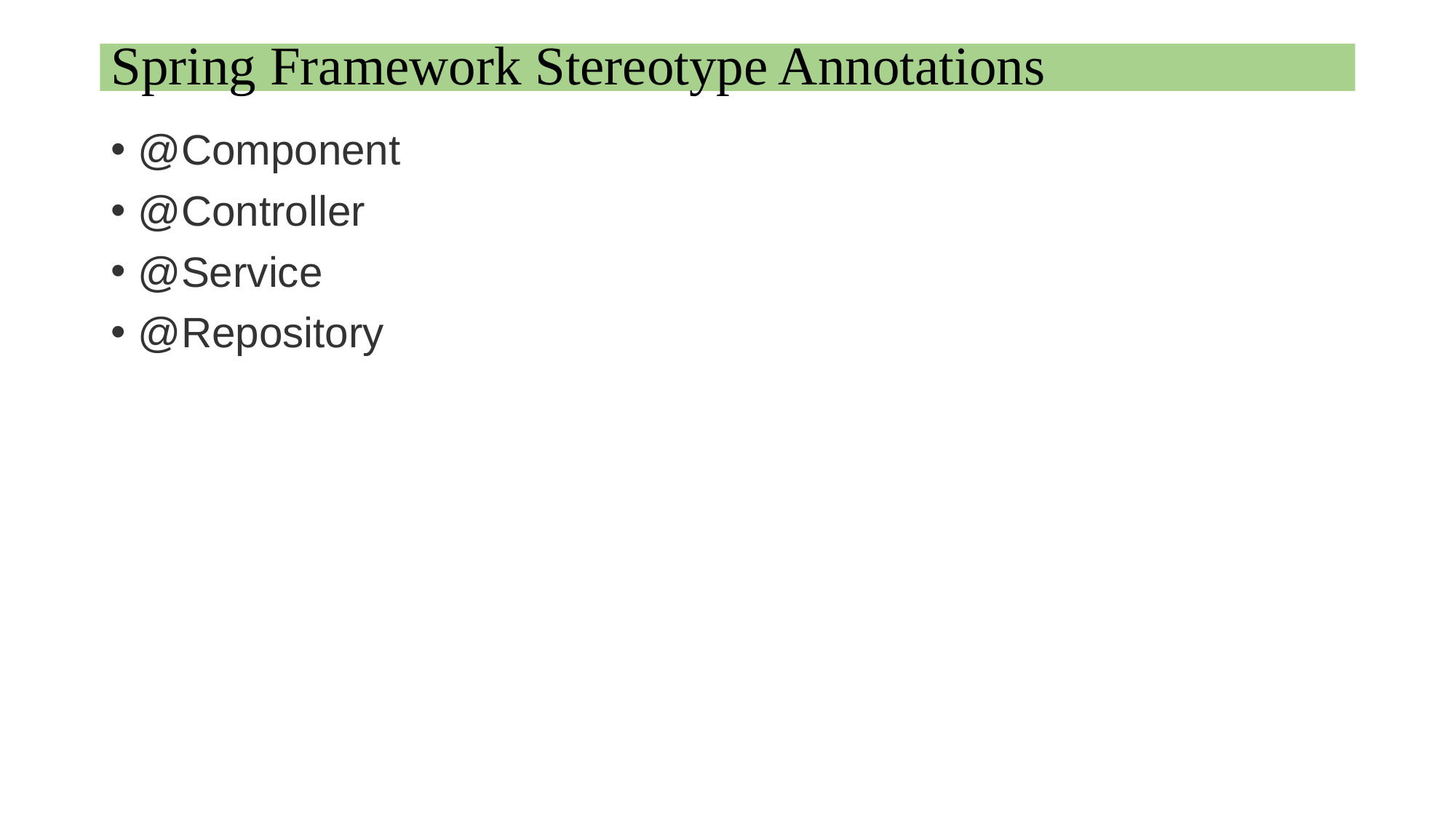

# Spring Framework Stereotype Annotations
@Component
@Controller
@Service
@Repository